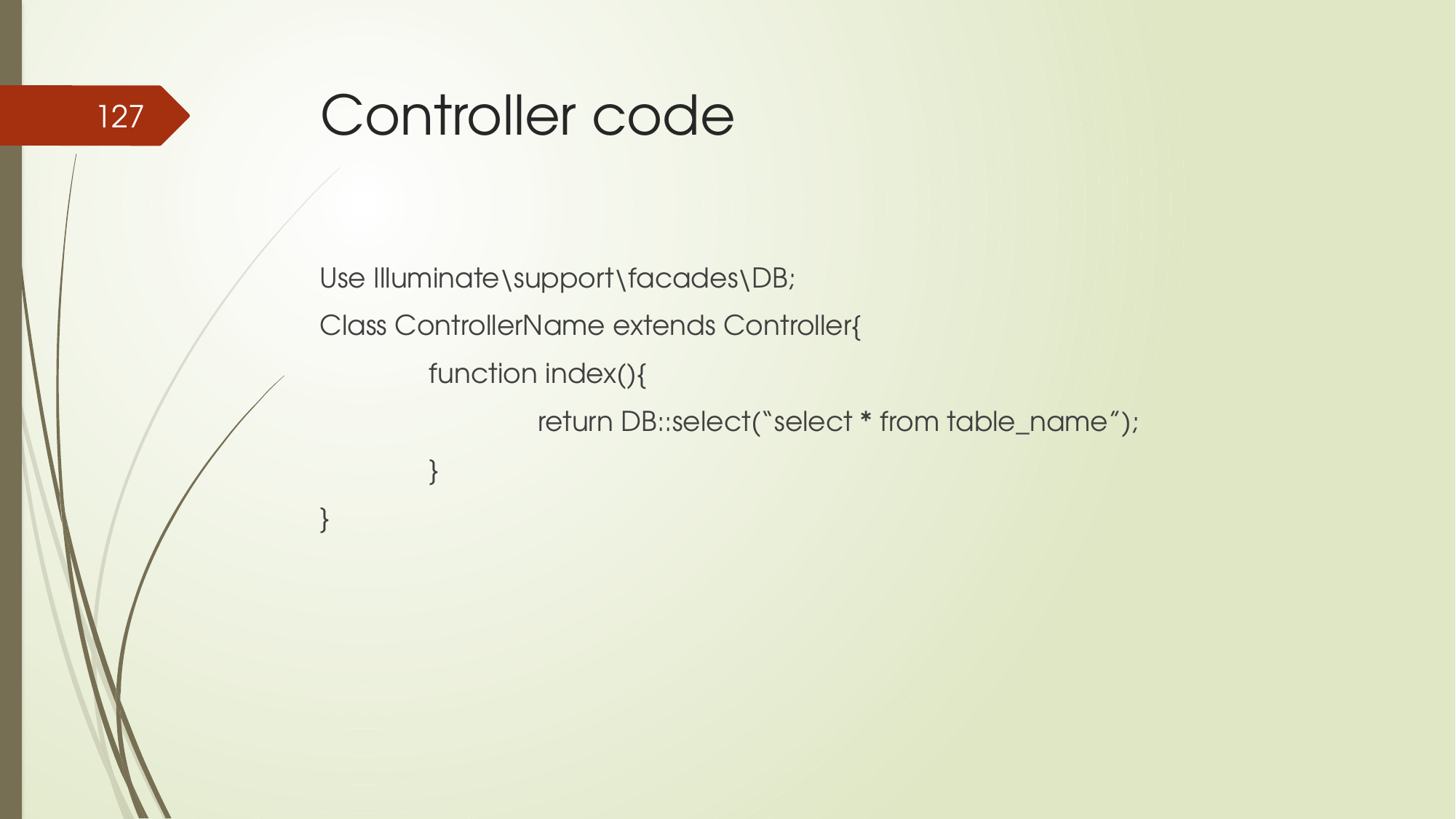

# Controller code
127
Use Illuminate\support\facades\DB;
Class ControllerName extends Controller{
	function index(){
		return DB::select(“select * from table_name”);
	}
}